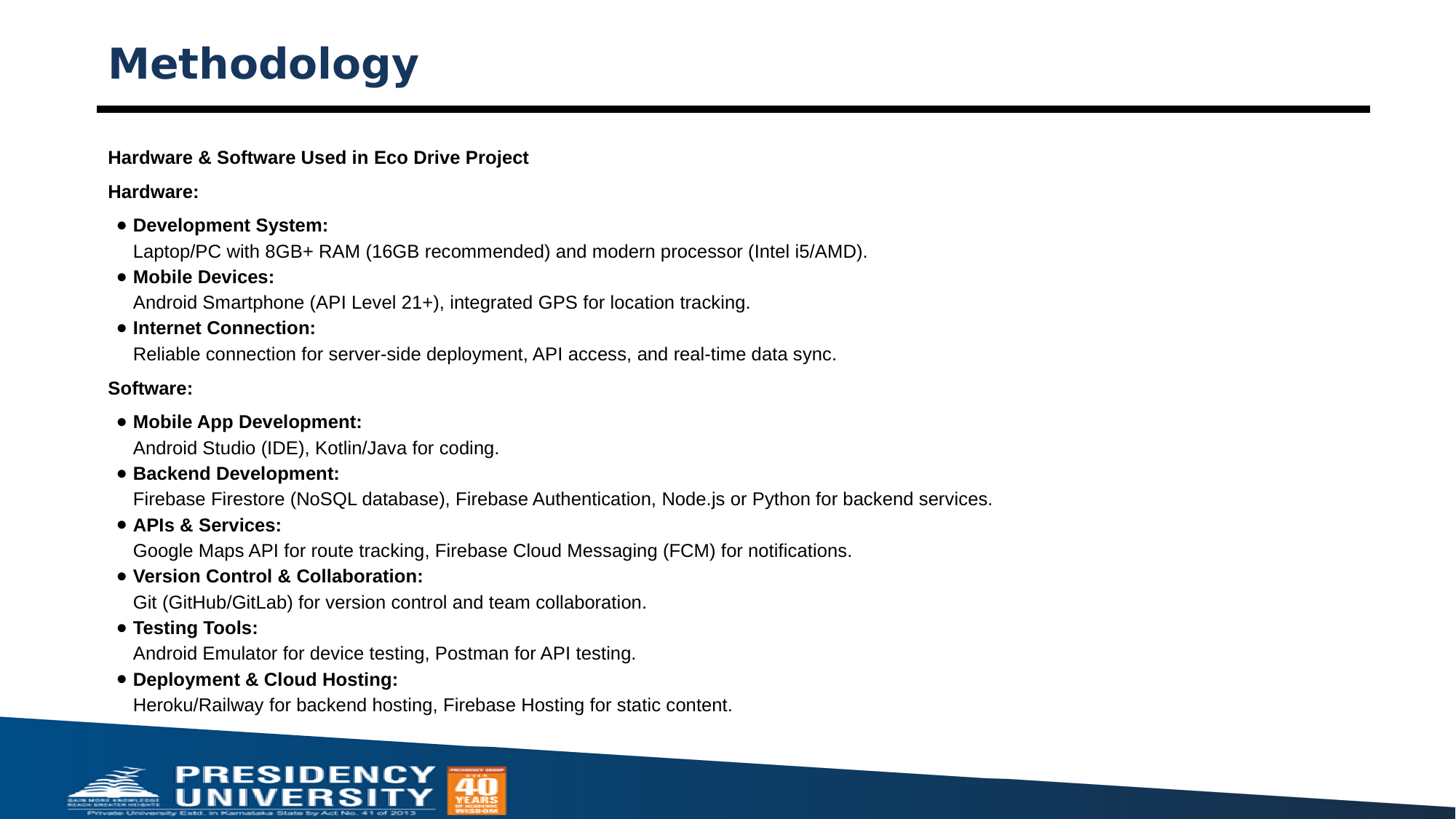

# Methodology
Hardware & Software Used in Eco Drive Project
Hardware:
Development System:
Laptop/PC with 8GB+ RAM (16GB recommended) and modern processor (Intel i5/AMD).
Mobile Devices:
Android Smartphone (API Level 21+), integrated GPS for location tracking.
Internet Connection:
Reliable connection for server-side deployment, API access, and real-time data sync.
Software:
Mobile App Development:
Android Studio (IDE), Kotlin/Java for coding.
Backend Development:
Firebase Firestore (NoSQL database), Firebase Authentication, Node.js or Python for backend services.
APIs & Services:
Google Maps API for route tracking, Firebase Cloud Messaging (FCM) for notifications.
Version Control & Collaboration:
Git (GitHub/GitLab) for version control and team collaboration.
Testing Tools:
Android Emulator for device testing, Postman for API testing.
Deployment & Cloud Hosting:
Heroku/Railway for backend hosting, Firebase Hosting for static content.